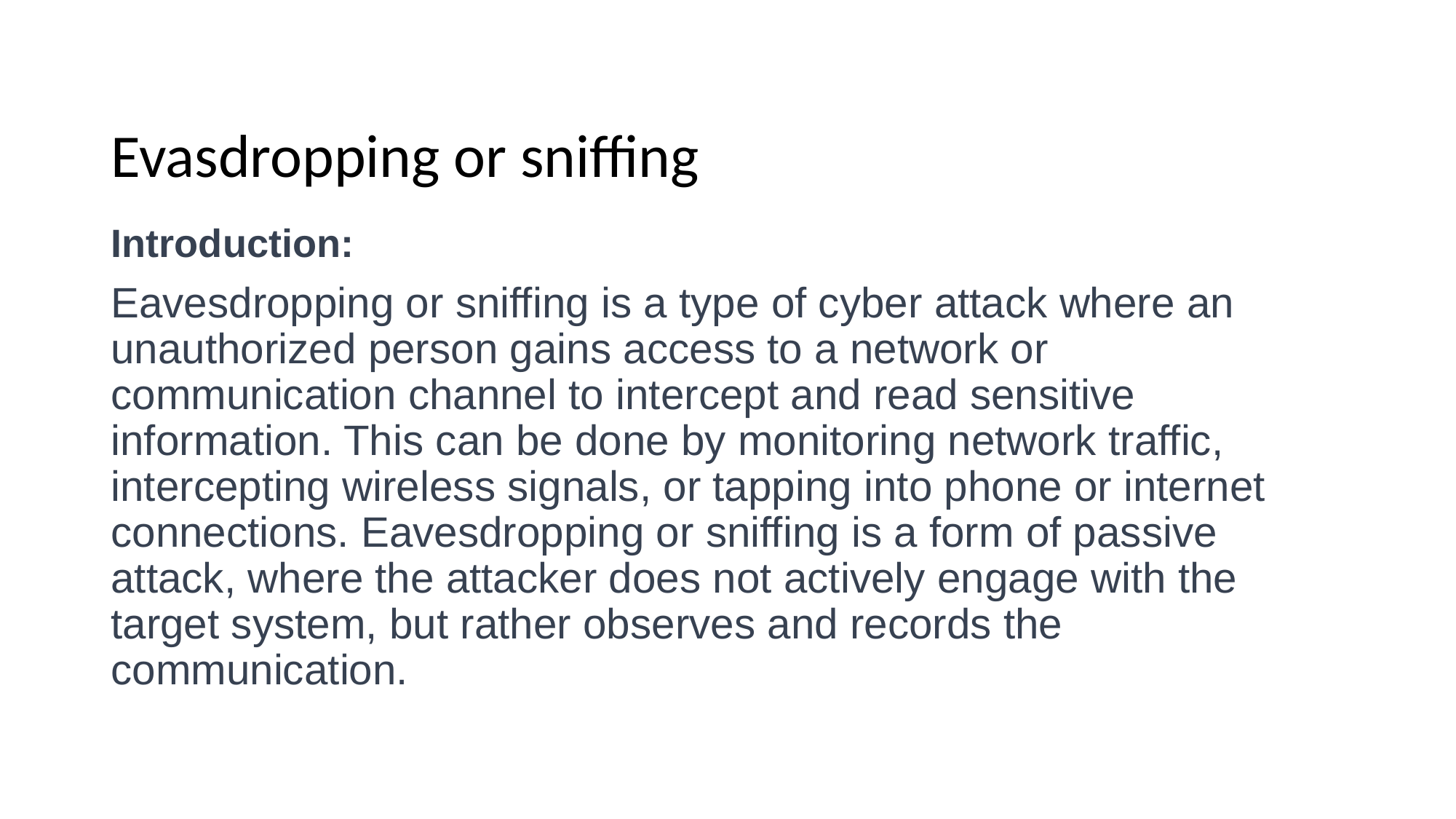

# Evasdropping or sniffing
Introduction:
Eavesdropping or sniffing is a type of cyber attack where an unauthorized person gains access to a network or communication channel to intercept and read sensitive information. This can be done by monitoring network traffic, intercepting wireless signals, or tapping into phone or internet connections. Eavesdropping or sniffing is a form of passive attack, where the attacker does not actively engage with the target system, but rather observes and records the communication.